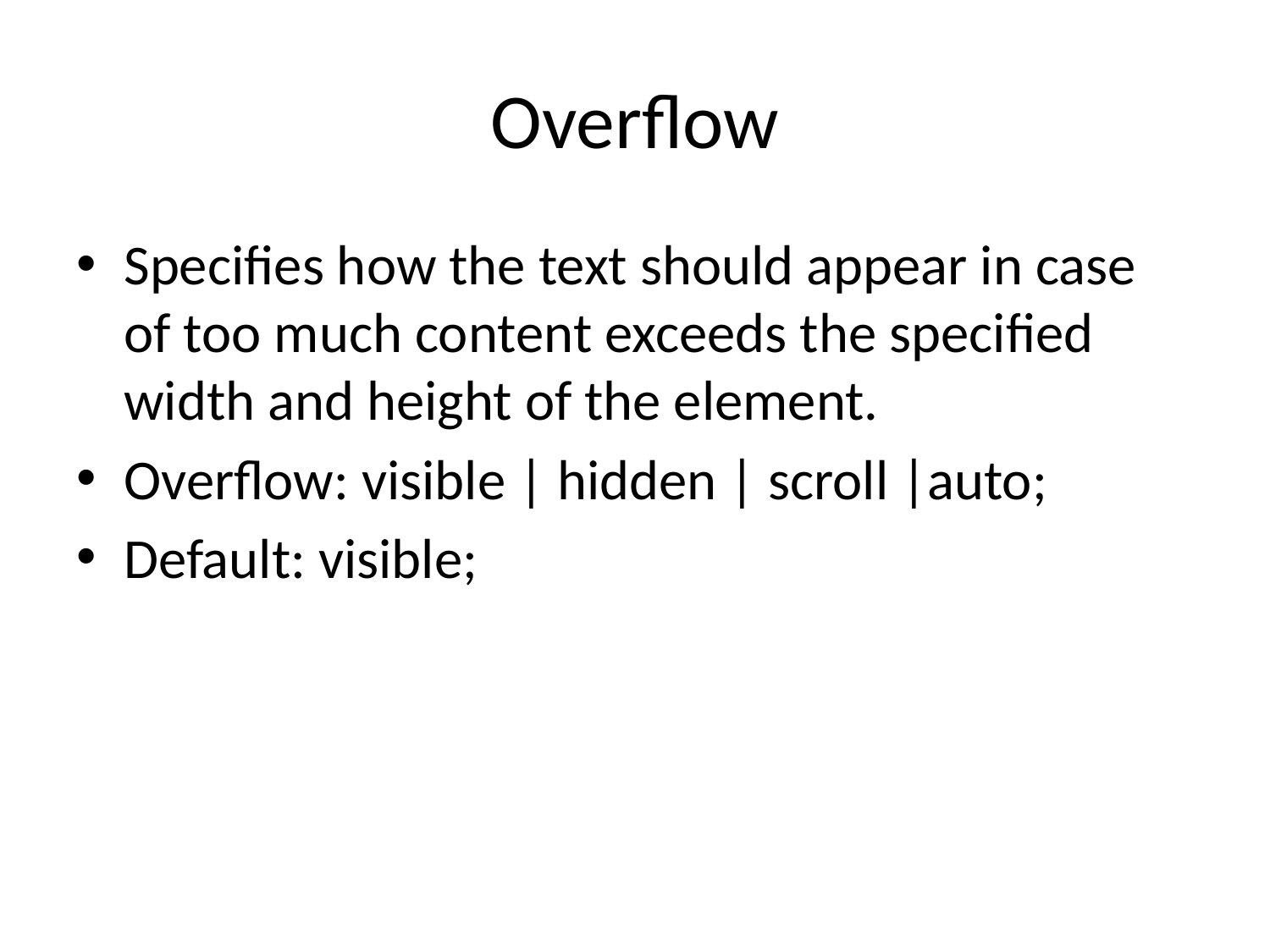

# Overflow
Specifies how the text should appear in case of too much content exceeds the specified width and height of the element.
Overflow: visible | hidden | scroll |auto;
Default: visible;